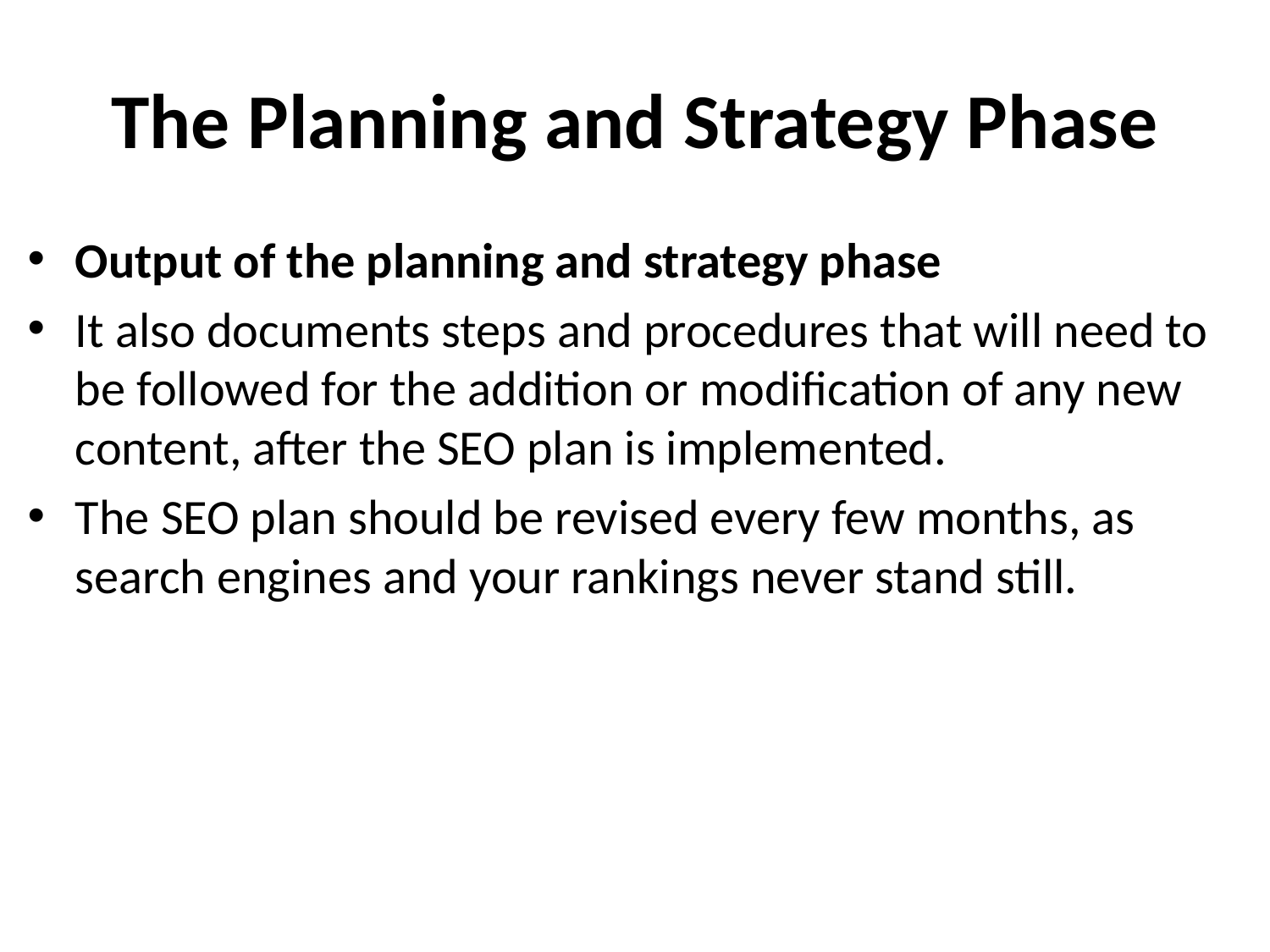

# The Planning and Strategy Phase
Output of the planning and strategy phase
It also documents steps and procedures that will need to be followed for the addition or modification of any new content, after the SEO plan is implemented.
The SEO plan should be revised every few months, as search engines and your rankings never stand still.